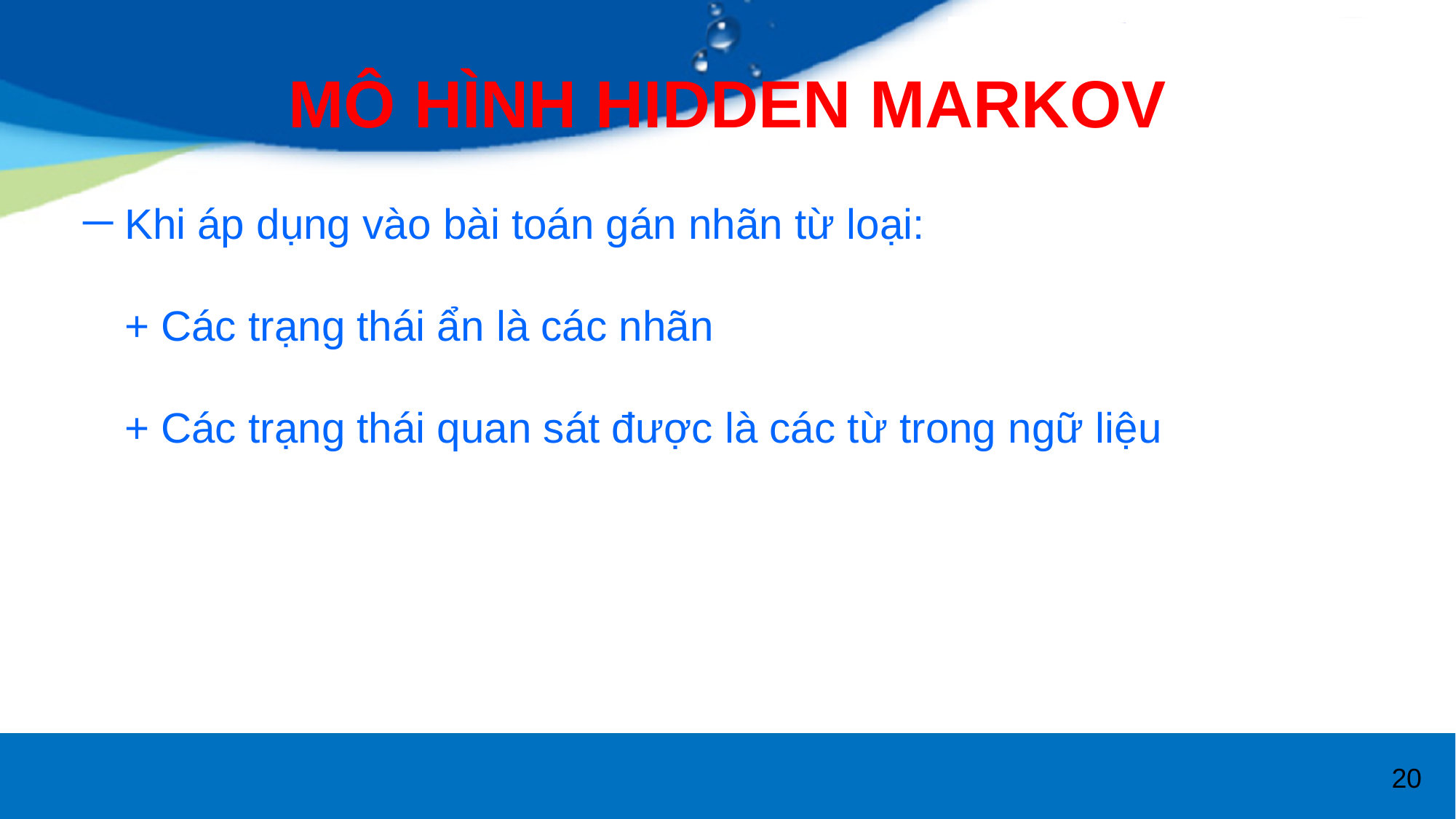

# MÔ HÌNH HIDDEN MARKOV
Khi áp dụng vào bài toán gán nhãn từ loại:
+ Các trạng thái ẩn là các nhãn
+ Các trạng thái quan sát được là các từ trong ngữ liệu